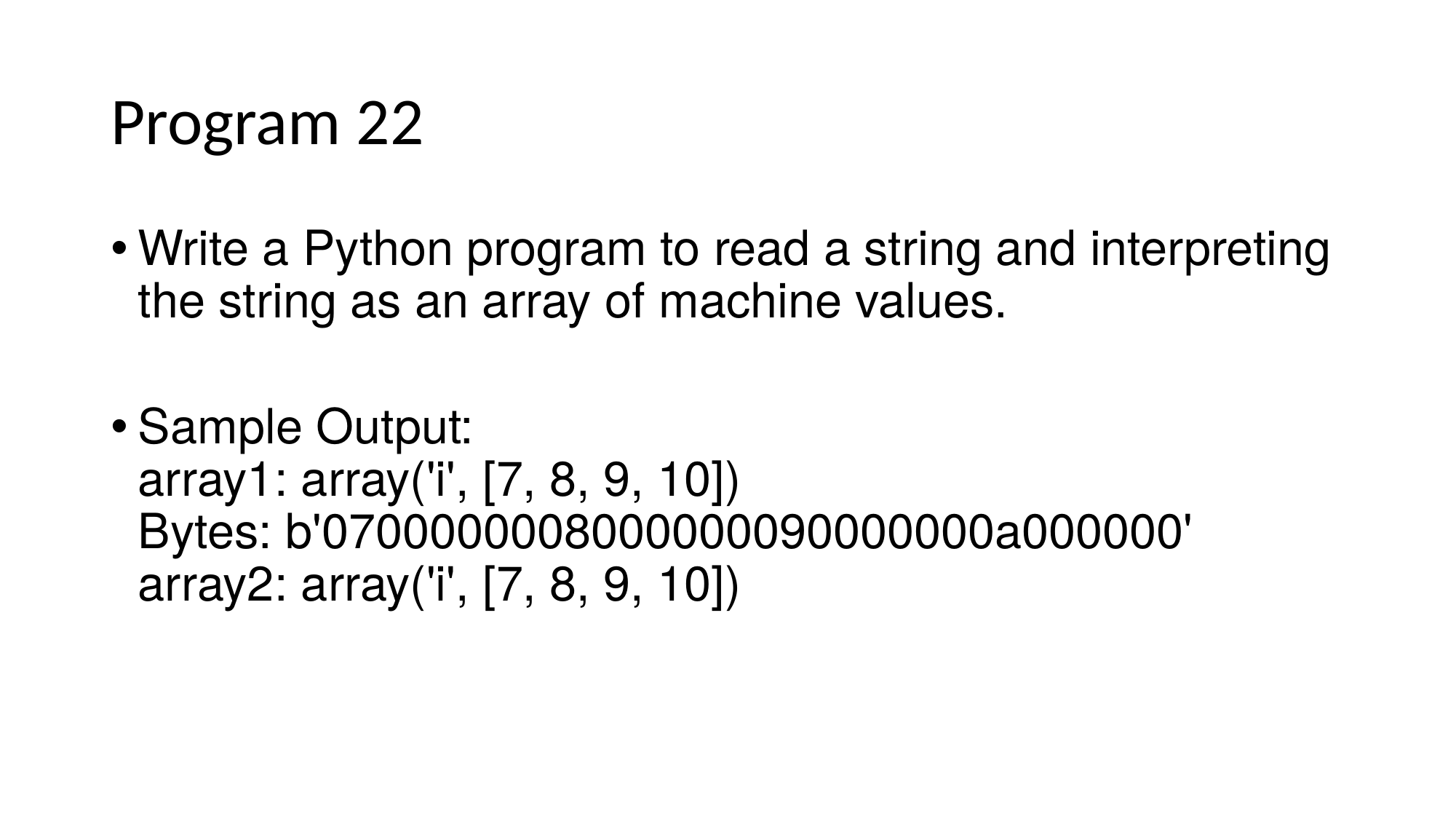

# Program 22
Write a Python program to read a string and interpreting the string as an array of machine values.
Sample Output:
array1: array('i', [7, 8, 9, 10])
Bytes: b'0700000008000000090000000a000000'
array2: array('i', [7, 8, 9, 10])